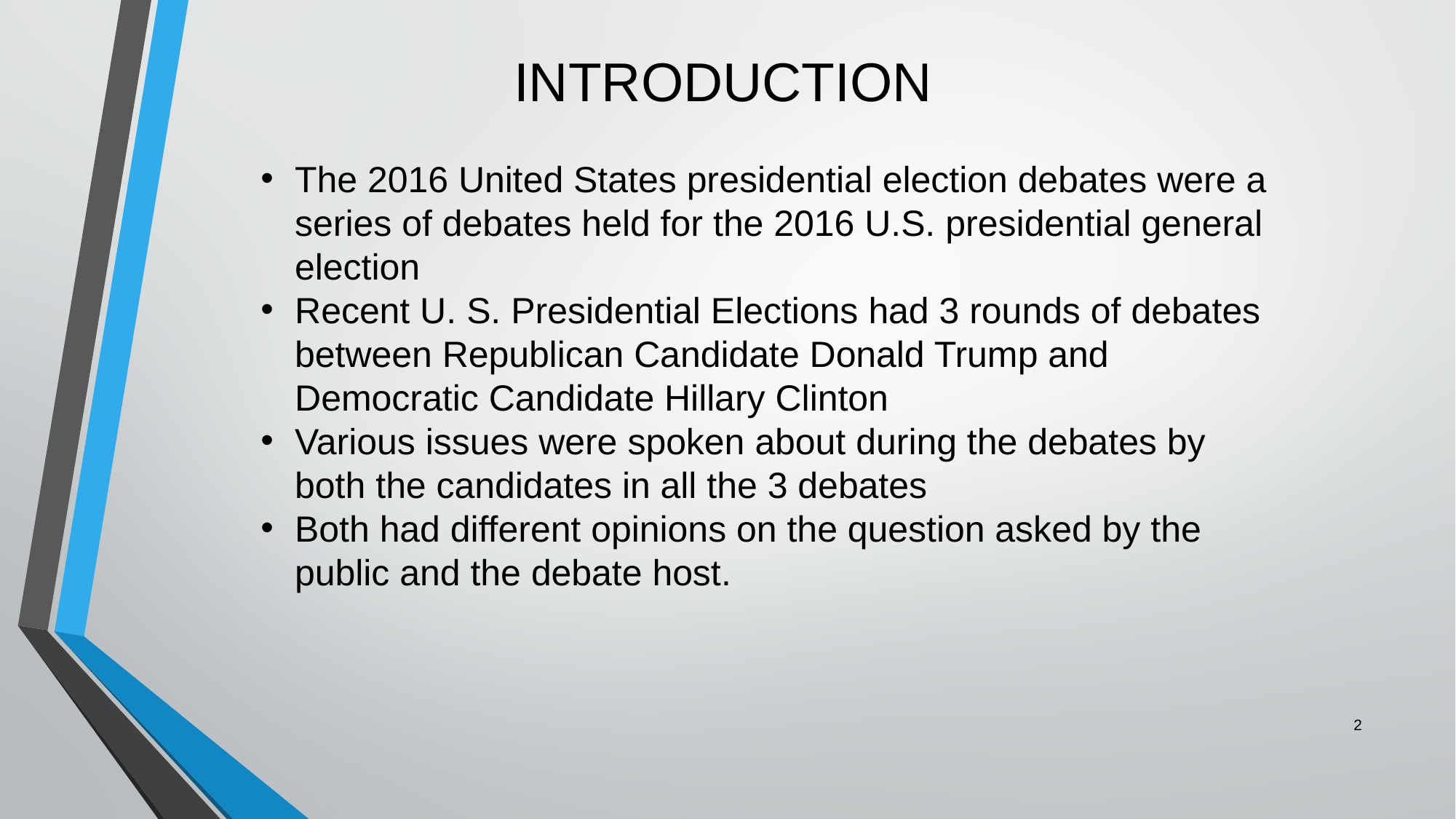

INTRODUCTION
The 2016 United States presidential election debates were a series of debates held for the 2016 U.S. presidential general election
Recent U. S. Presidential Elections had 3 rounds of debates between Republican Candidate Donald Trump and Democratic Candidate Hillary Clinton
Various issues were spoken about during the debates by both the candidates in all the 3 debates
Both had different opinions on the question asked by the public and the debate host.

2